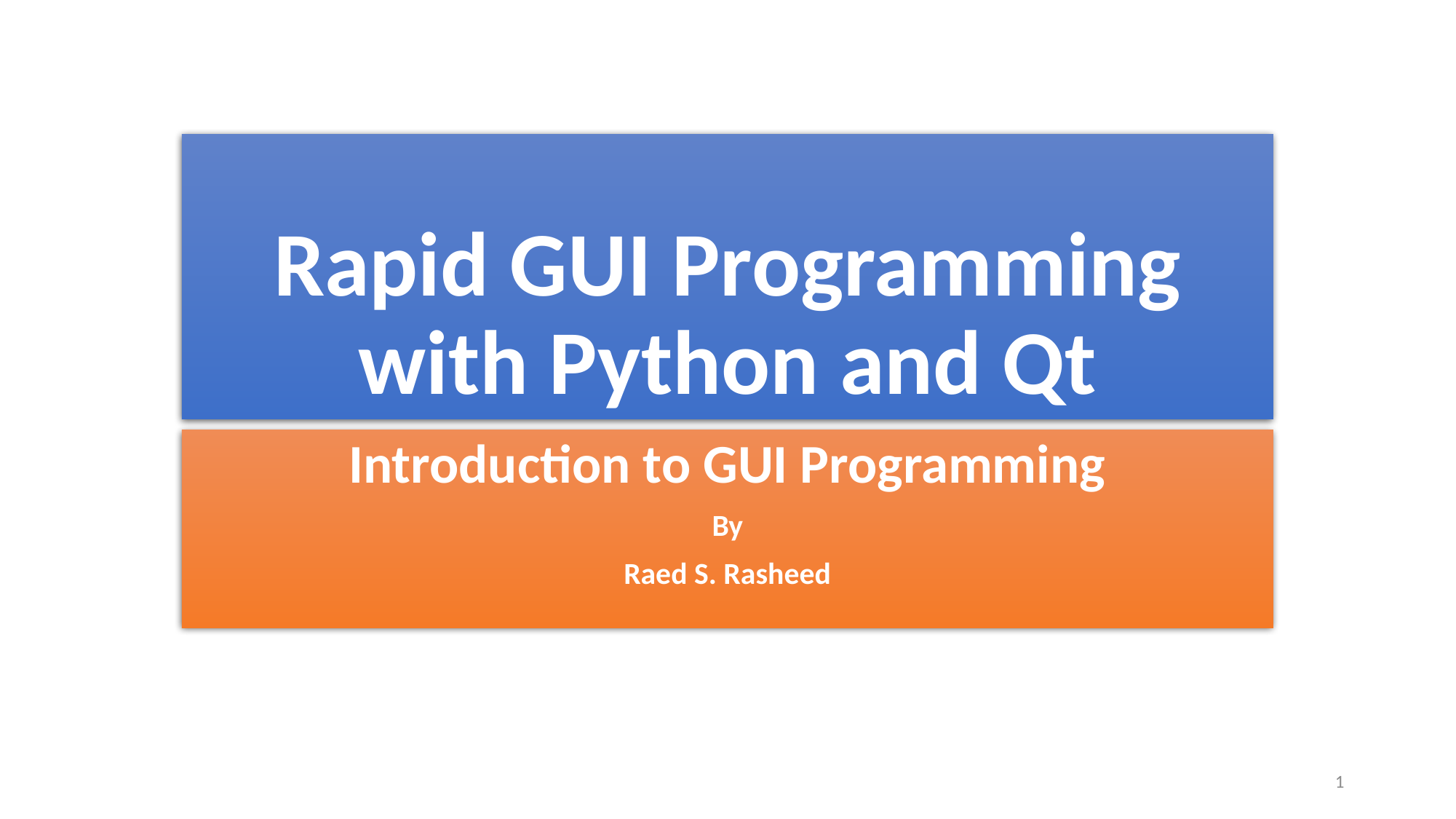

# Rapid GUI Programming with Python and Qt
Introduction to GUI Programming
By
Raed S. Rasheed
1